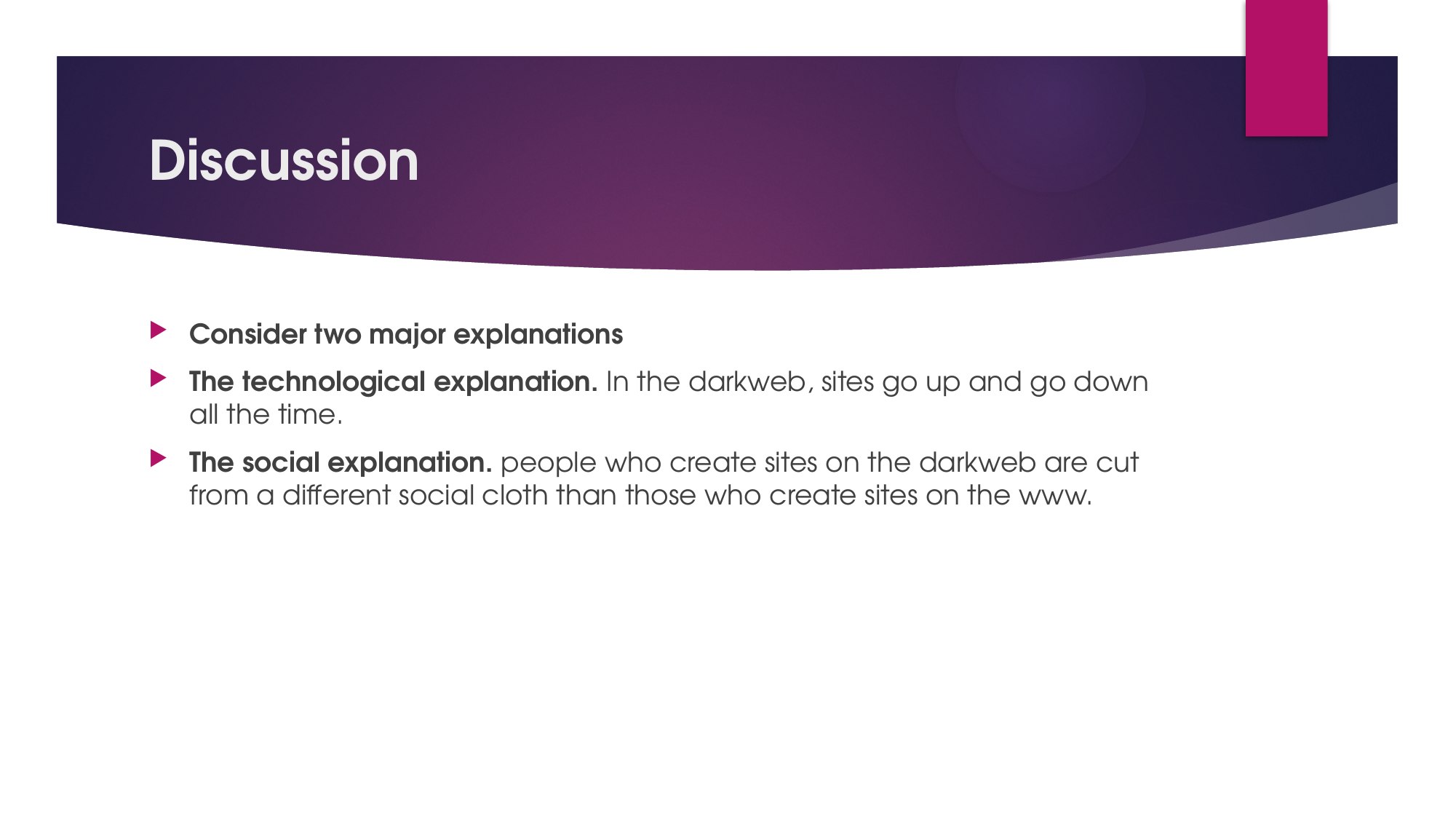

# Discussion
Consider two major explanations
The technological explanation. In the darkweb, sites go up and go down all the time.
The social explanation. people who create sites on the darkweb are cut from a different social cloth than those who create sites on the www.